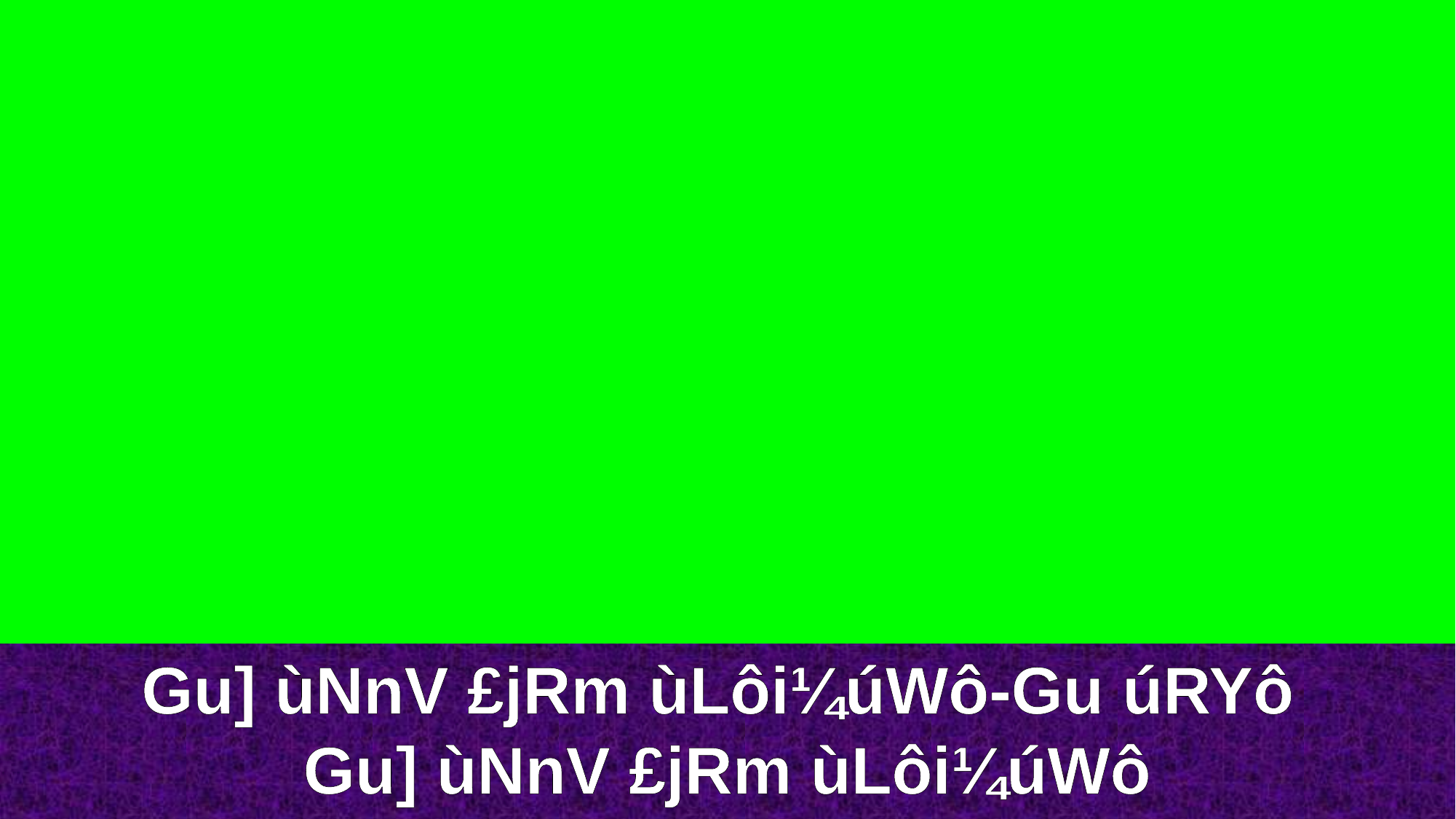

Gu] ùNnV £jRm ùLôi¼úWô-Gu úRYô
Gu] ùNnV £jRm ùLôi¼úWô